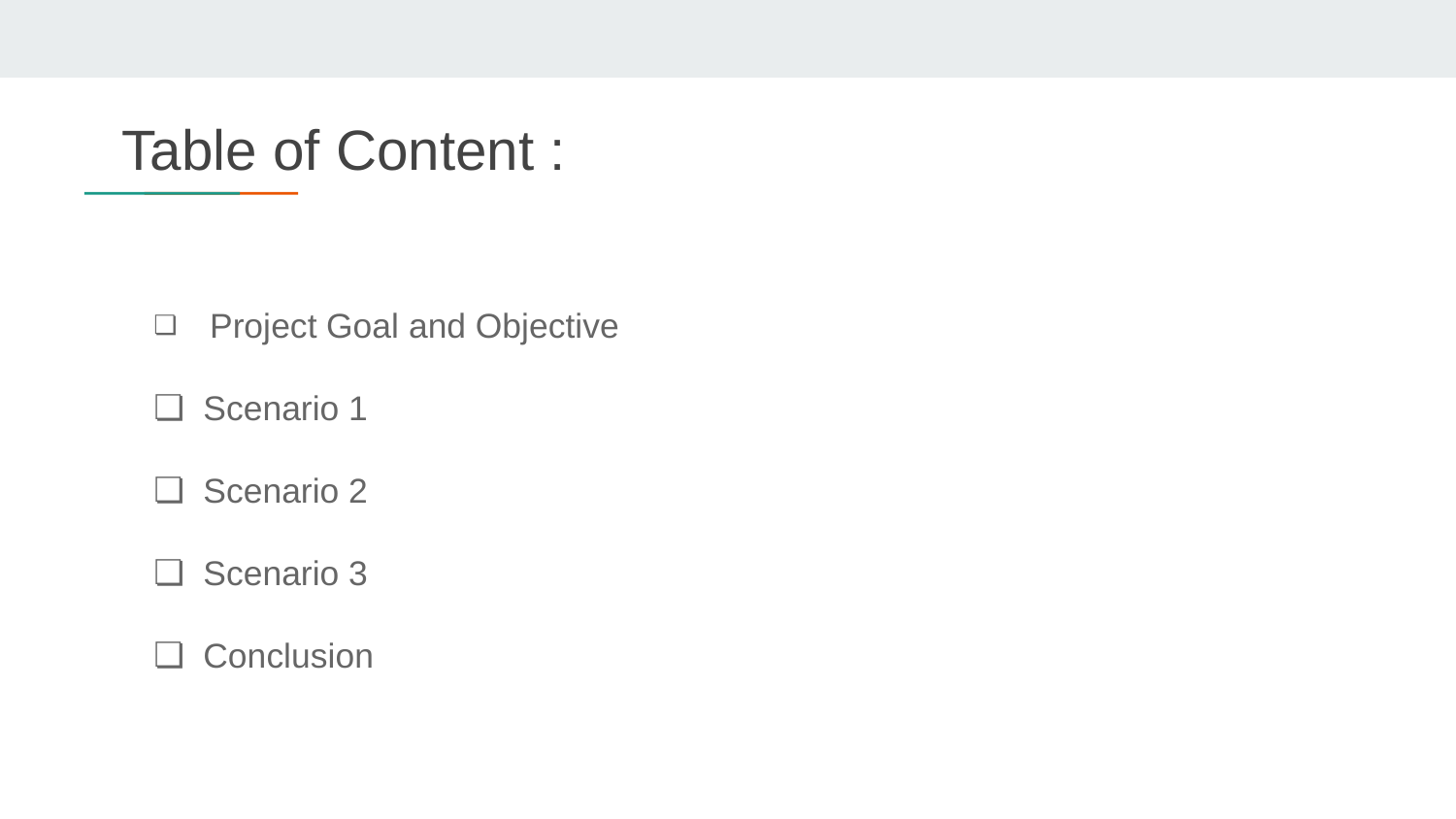

# Table of Content :
 Project Goal and Objective
Scenario 1
Scenario 2
Scenario 3
Conclusion